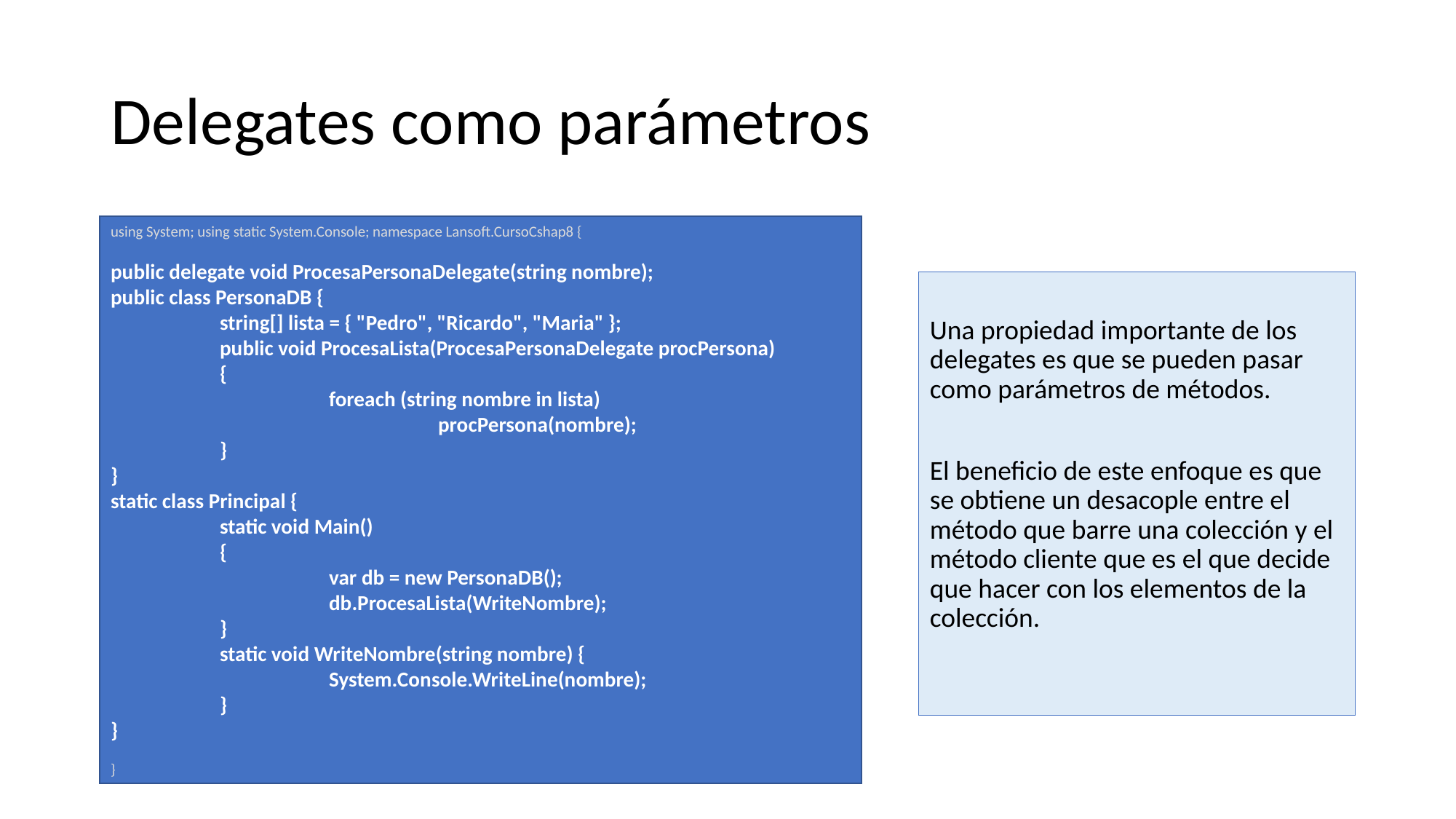

# Delegates como parámetros
using System; using static System.Console; namespace Lansoft.CursoCshap8 {

public delegate void ProcesaPersonaDelegate(string nombre);
public class PersonaDB {
	string[] lista = { "Pedro", "Ricardo", "Maria" };
	public void ProcesaLista(ProcesaPersonaDelegate procPersona)
	{
		foreach (string nombre in lista)
			procPersona(nombre);
	}
}
static class Principal {
	static void Main()
	{
		var db = new PersonaDB();
		db.ProcesaLista(WriteNombre);
	}
	static void WriteNombre(string nombre) {
		System.Console.WriteLine(nombre);
	}
}

}

Una propiedad importante de los delegates es que se pueden pasar como parámetros de métodos.

El beneficio de este enfoque es que se obtiene un desacople entre el método que barre una colección y el método cliente que es el que decide que hacer con los elementos de la colección.